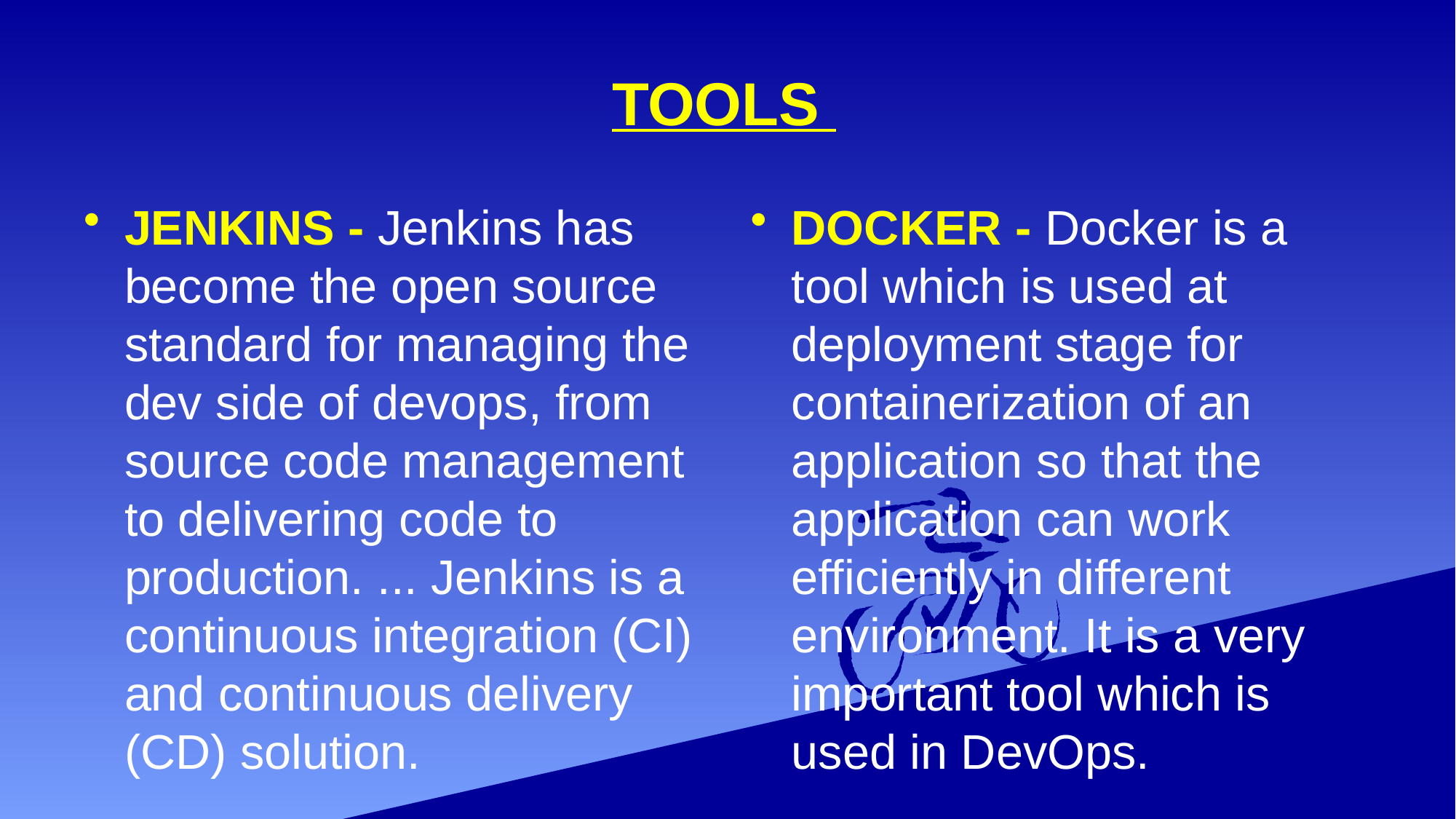

# TOOLS
JENKINS - Jenkins has become the open source standard for managing the dev side of devops, from source code management to delivering code to production. ... Jenkins is a continuous integration (CI) and continuous delivery (CD) solution.
DOCKER - Docker is a tool which is used at deployment stage for containerization of an application so that the application can work efficiently in different environment. It is a very important tool which is used in DevOps.